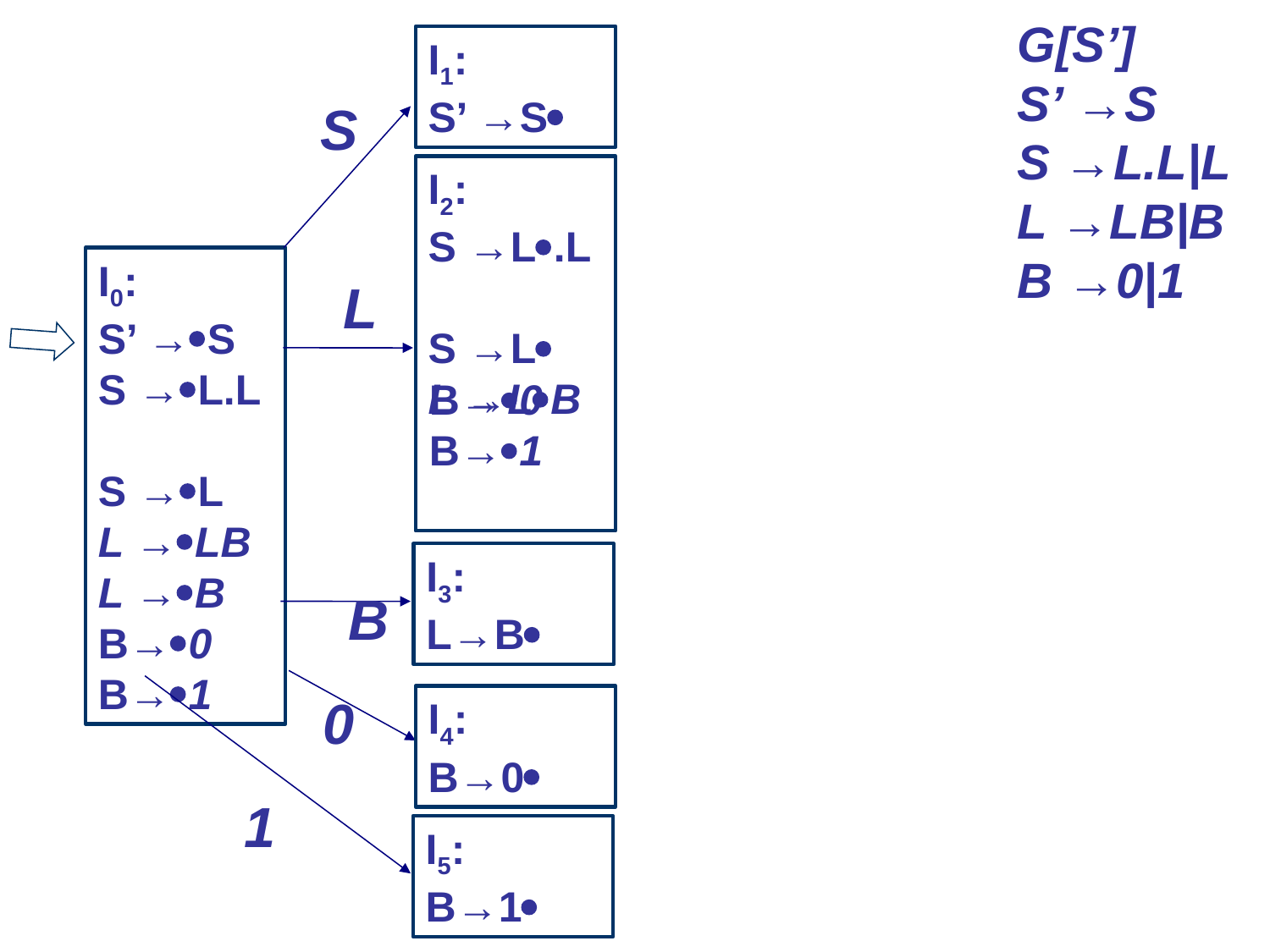

G[S’]
S’ →S
S →L.L|L
L →LB|B
B →0|1
I1:
S’ →S•

S

I2:
S →L•.L
S →L•
L →L•B

I0:
S’ →•S
S →•L.L
S →•L
L →•LB
L →•B
B→•0
B→•1
L

B→•0
B→•1
I3:
L→B•
B

0
I4:
B→0•
1
I5:
B→1•